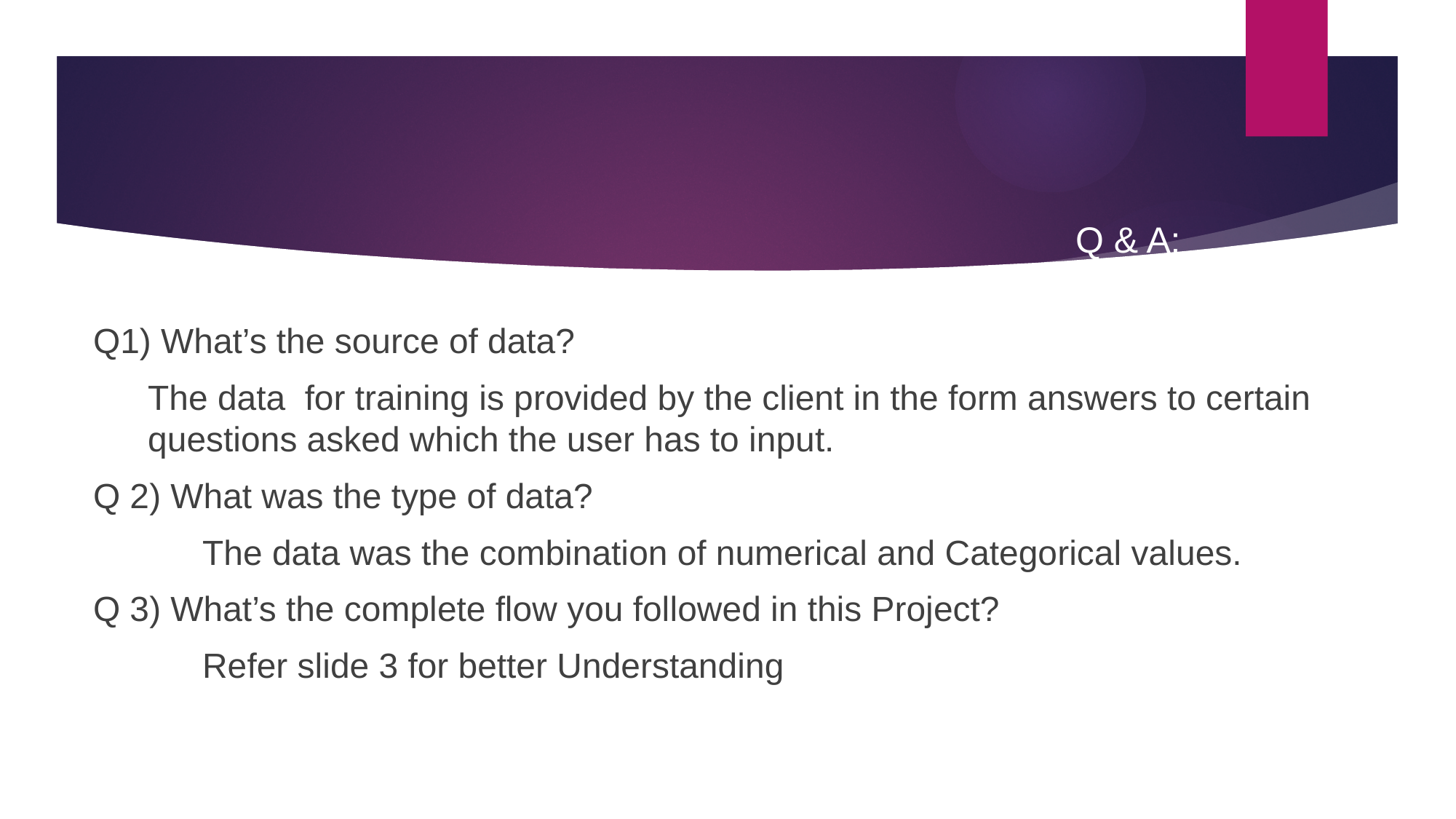

Q & A:

Q1) What’s the source of data?
The data  for training is provided by the client in the form answers to certain questions asked which the user has to input.
Q 2) What was the type of data?
	The data was the combination of numerical and Categorical values.
Q 3) What’s the complete flow you followed in this Project?
	Refer slide 3 for better Understanding